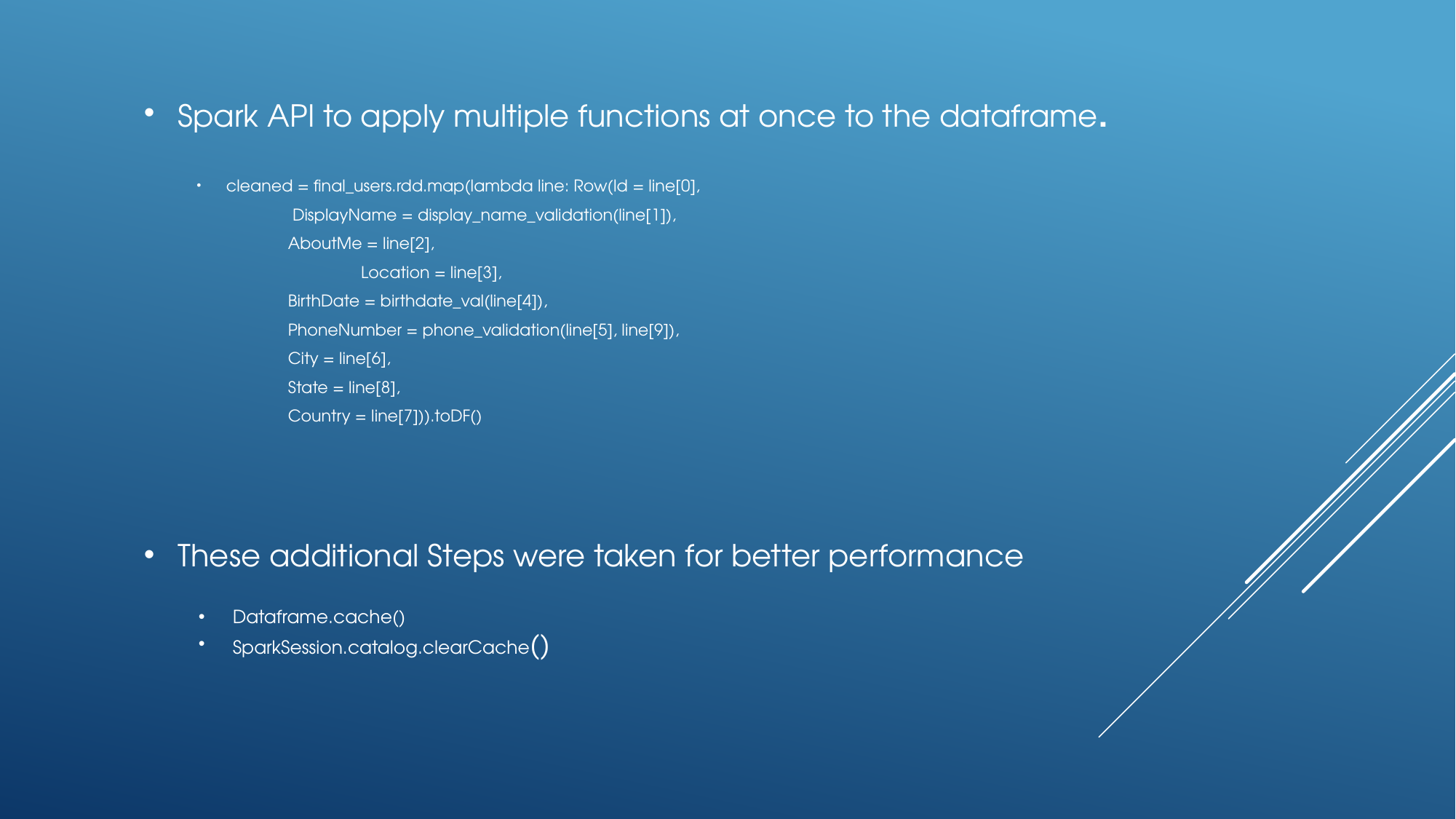

Spark API to apply multiple functions at once to the dataframe.
cleaned = final_users.rdd.map(lambda line: Row(Id = line[0],
								     DisplayName = display_name_validation(line[1]),
								    AboutMe = line[2],
						  		    Location = line[3],
 								    BirthDate = birthdate_val(line[4]),
 								    PhoneNumber = phone_validation(line[5], line[9]),
								    City = line[6],
								    State = line[8],
								    Country = line[7])).toDF()

These additional Steps were taken for better performance

Dataframe.cache()
SparkSession.catalog.clearCache()